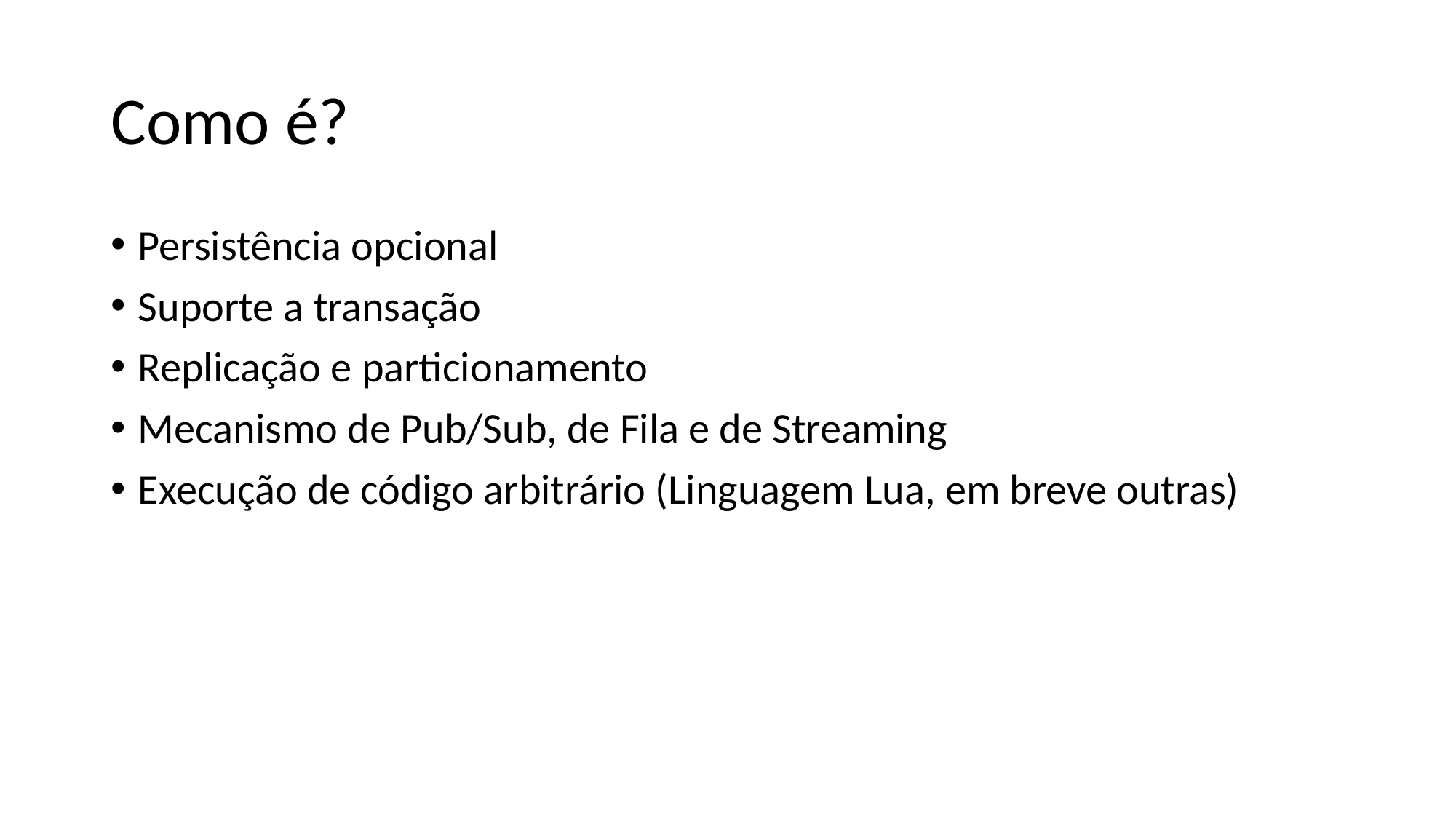

# Como é?
Persistência opcional
Suporte a transação
Replicação e particionamento
Mecanismo de Pub/Sub, de Fila e de Streaming
Execução de código arbitrário (Linguagem Lua, em breve outras)